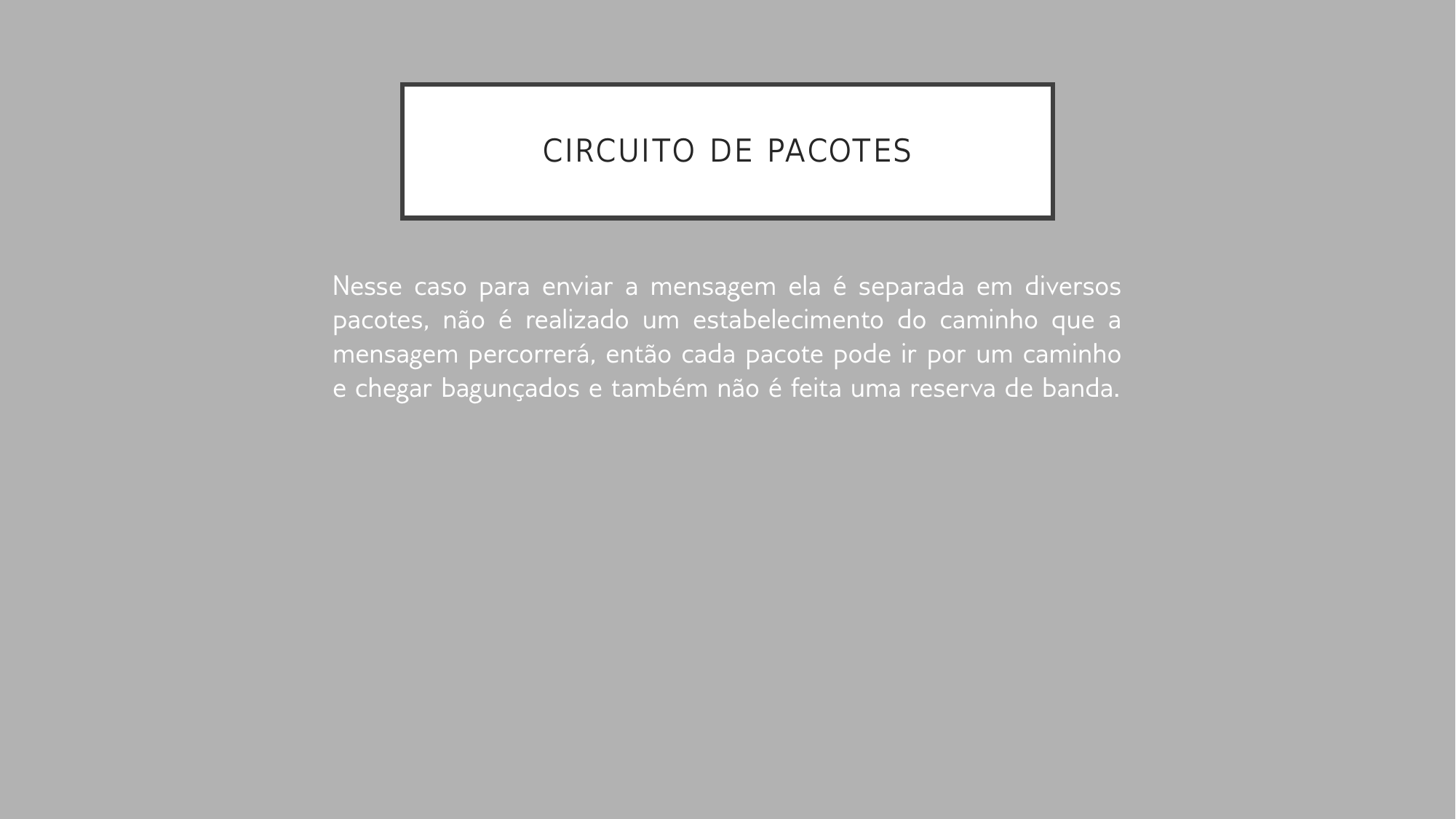

# CIRCUITO DE PACOTES
Nesse caso para enviar a mensagem ela é separada em diversos pacotes, não é realizado um estabelecimento do caminho que a mensagem percorrerá, então cada pacote pode ir por um caminho e chegar bagunçados e também não é feita uma reserva de banda.